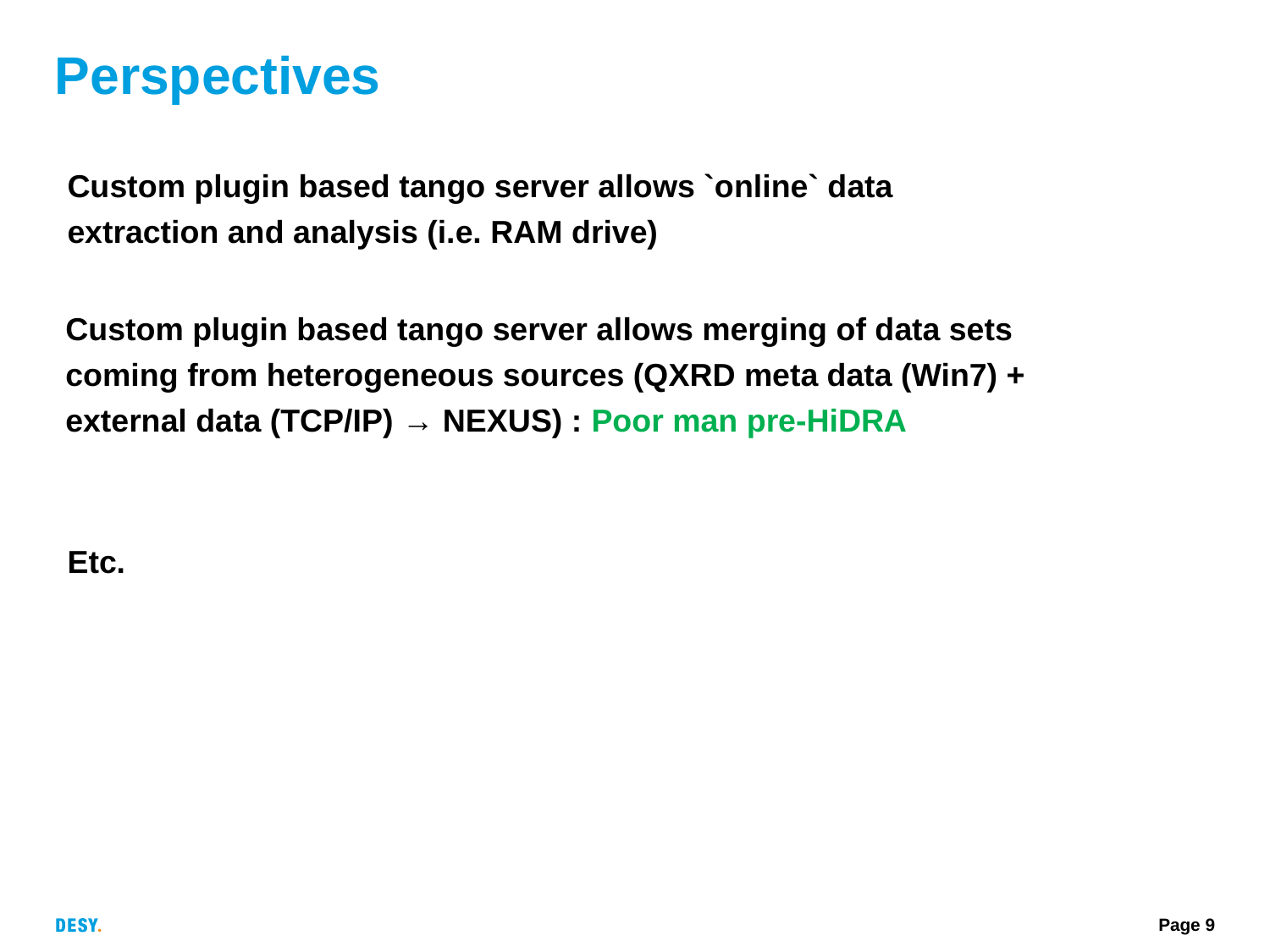

# Perspectives
Custom plugin based tango server allows `online` data extraction and analysis (i.e. RAM drive)
Custom plugin based tango server allows merging of data sets coming from heterogeneous sources (QXRD meta data (Win7) + external data (TCP/IP) → NEXUS) : Poor man pre-HiDRA
Etc.